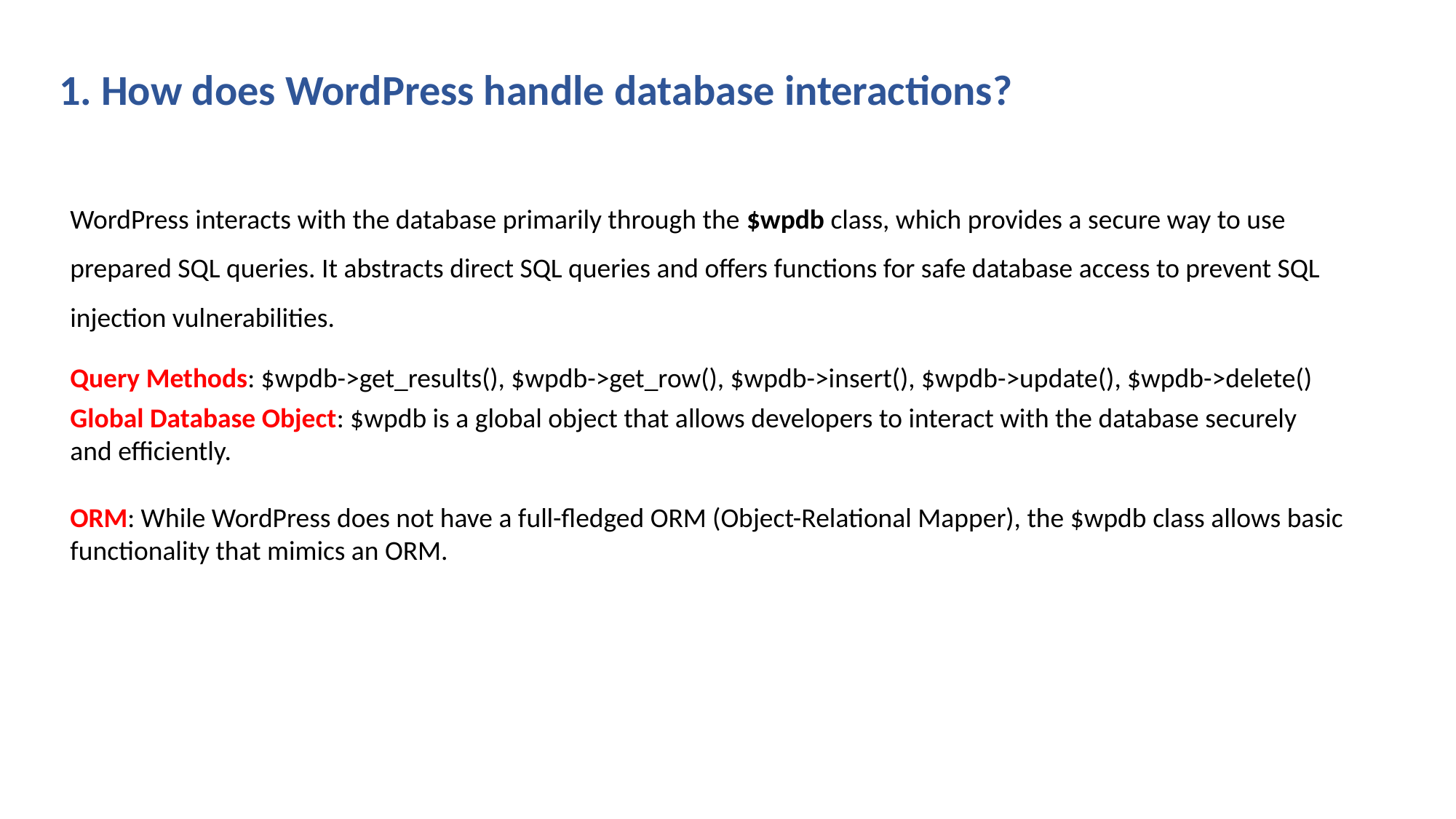

1. How does WordPress handle database interactions?
WordPress interacts with the database primarily through the $wpdb class, which provides a secure way to use prepared SQL queries. It abstracts direct SQL queries and offers functions for safe database access to prevent SQL injection vulnerabilities.
Query Methods: $wpdb->get_results(), $wpdb->get_row(), $wpdb->insert(), $wpdb->update(), $wpdb->delete()
Global Database Object: $wpdb is a global object that allows developers to interact with the database securely and efficiently.
ORM: While WordPress does not have a full-fledged ORM (Object-Relational Mapper), the $wpdb class allows basic functionality that mimics an ORM.